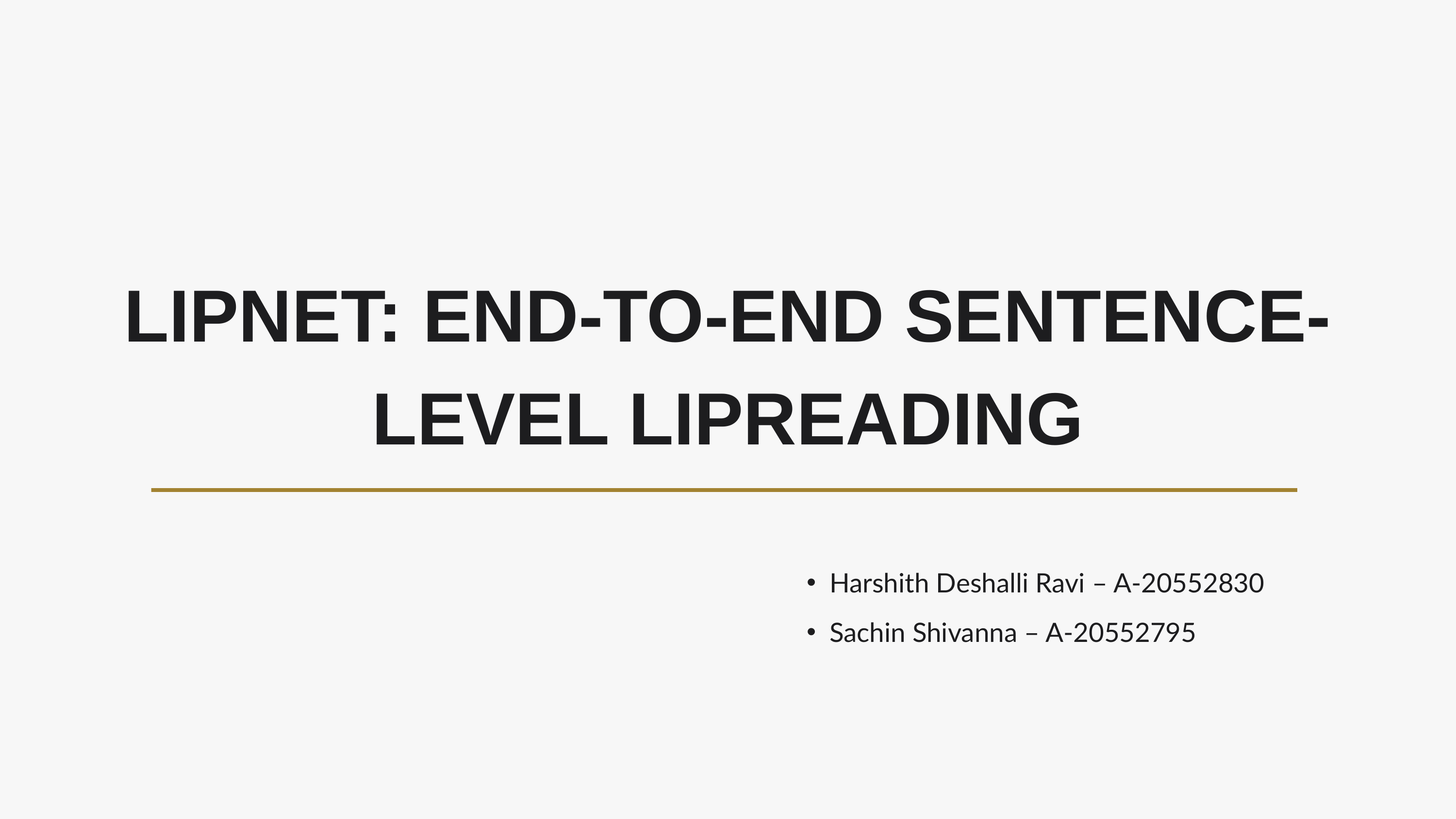

LIPNET: END-TO-END SENTENCE-LEVEL LIPREADING

Harshith Deshalli Ravi – A-20552830
Sachin Shivanna – A-20552795